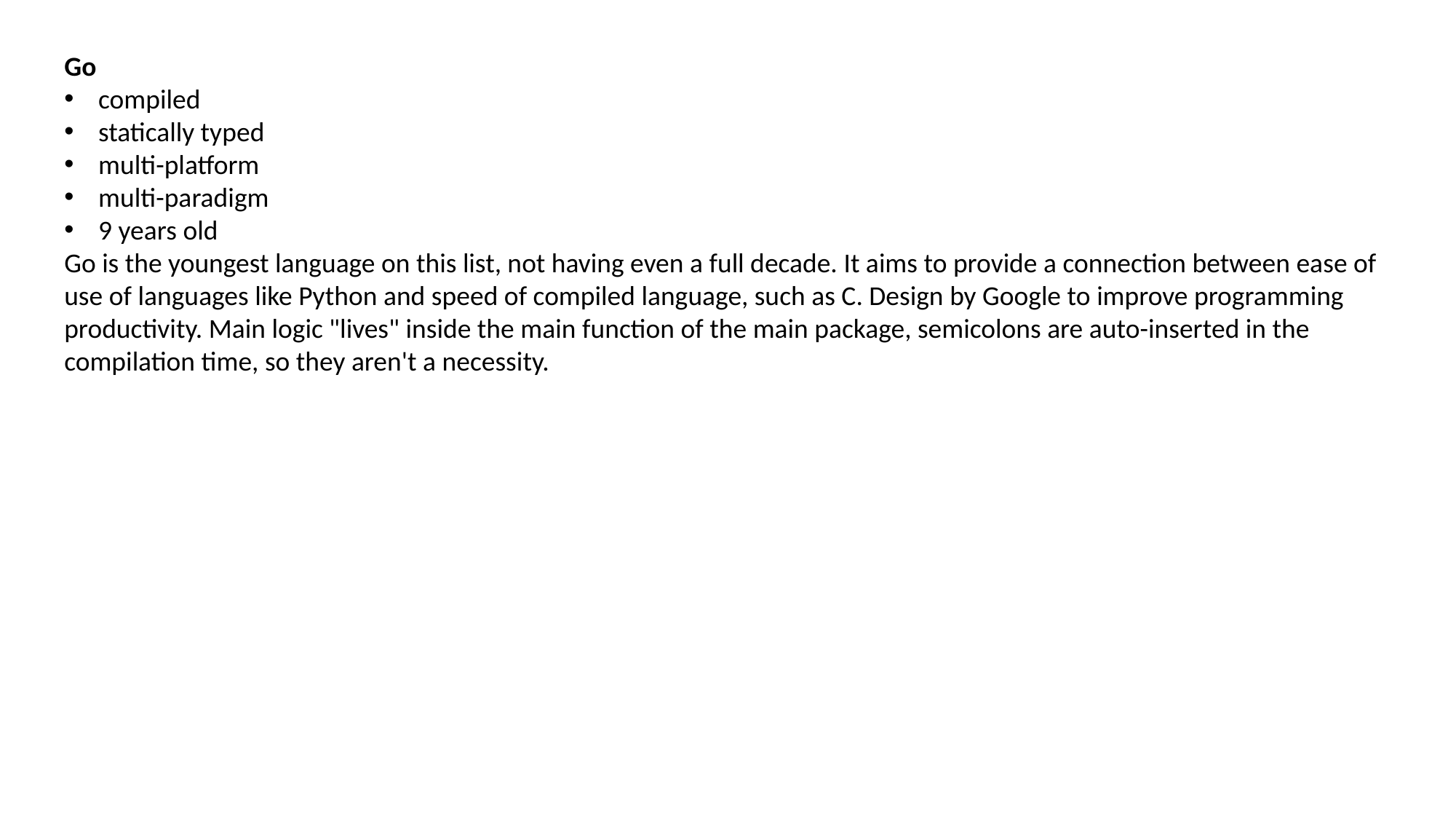

Go
compiled
statically typed
multi-platform
multi-paradigm
9 years old
Go is the youngest language on this list, not having even a full decade. It aims to provide a connection between ease of use of languages like Python and speed of compiled language, such as C. Design by Google to improve programming productivity. Main logic "lives" inside the main function of the main package, semicolons are auto-inserted in the compilation time, so they aren't a necessity.